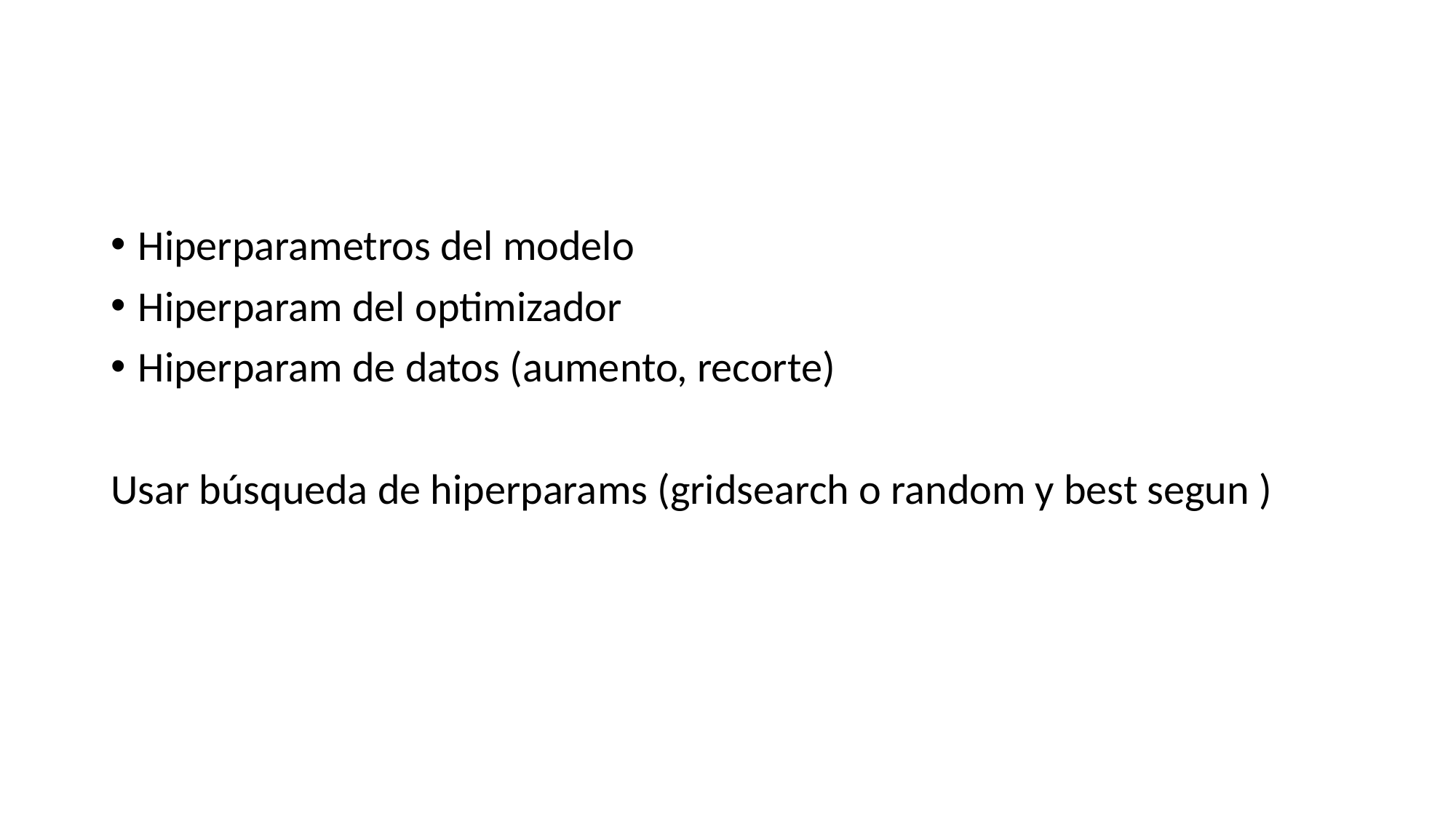

#
Hiperparametros del modelo
Hiperparam del optimizador
Hiperparam de datos (aumento, recorte)

Usar búsqueda de hiperparams (gridsearch o random y best segun )